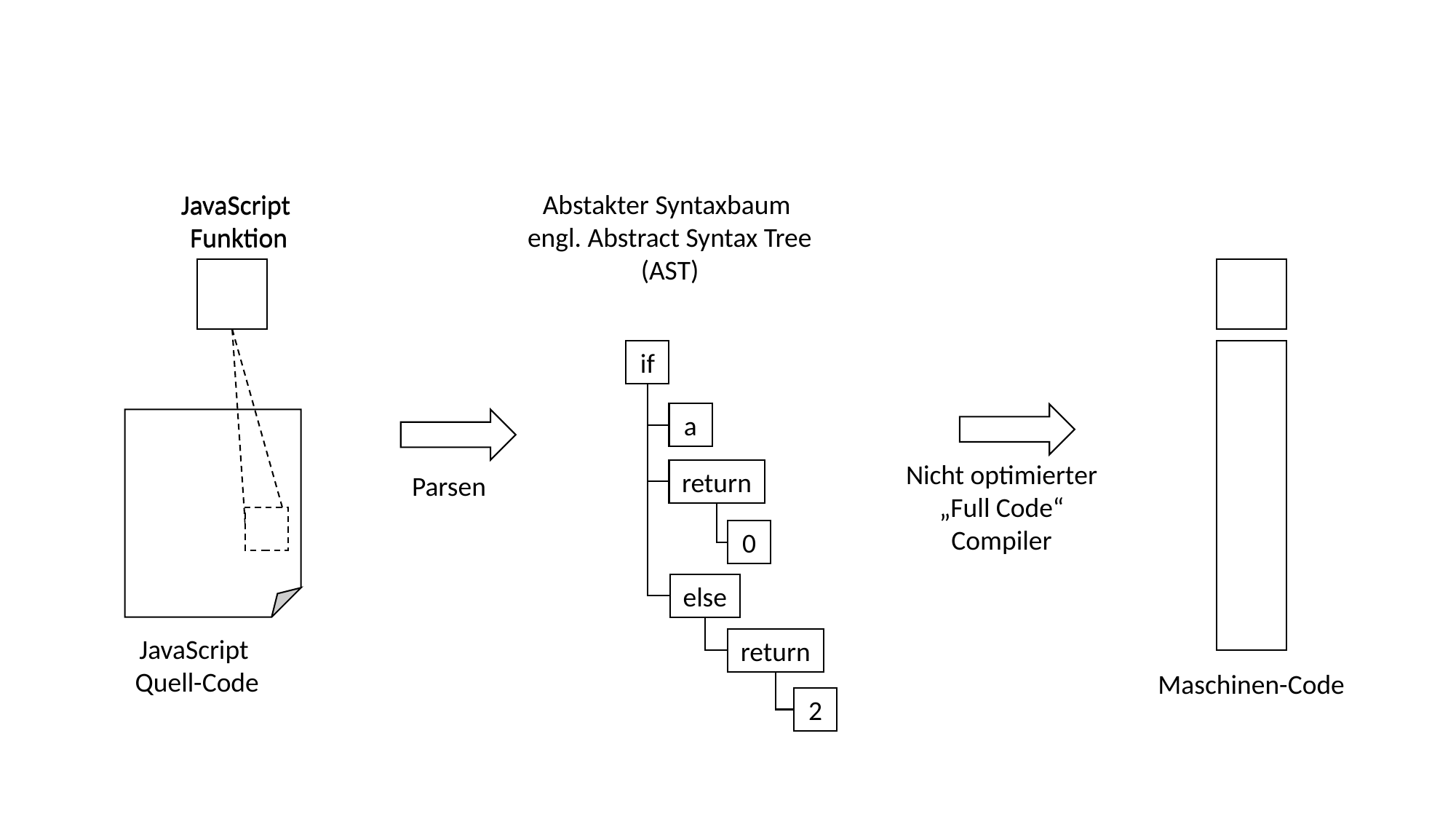

JavaScript
Funktion
Abstakter Syntaxbaum
engl. Abstract Syntax Tree (AST)
JavaScript
Funktion

if

a

Nicht optimierter
„Full Code“
Compiler
return
Parsen

0
else
JavaScript
Quell-Code
return
Maschinen-Code
2